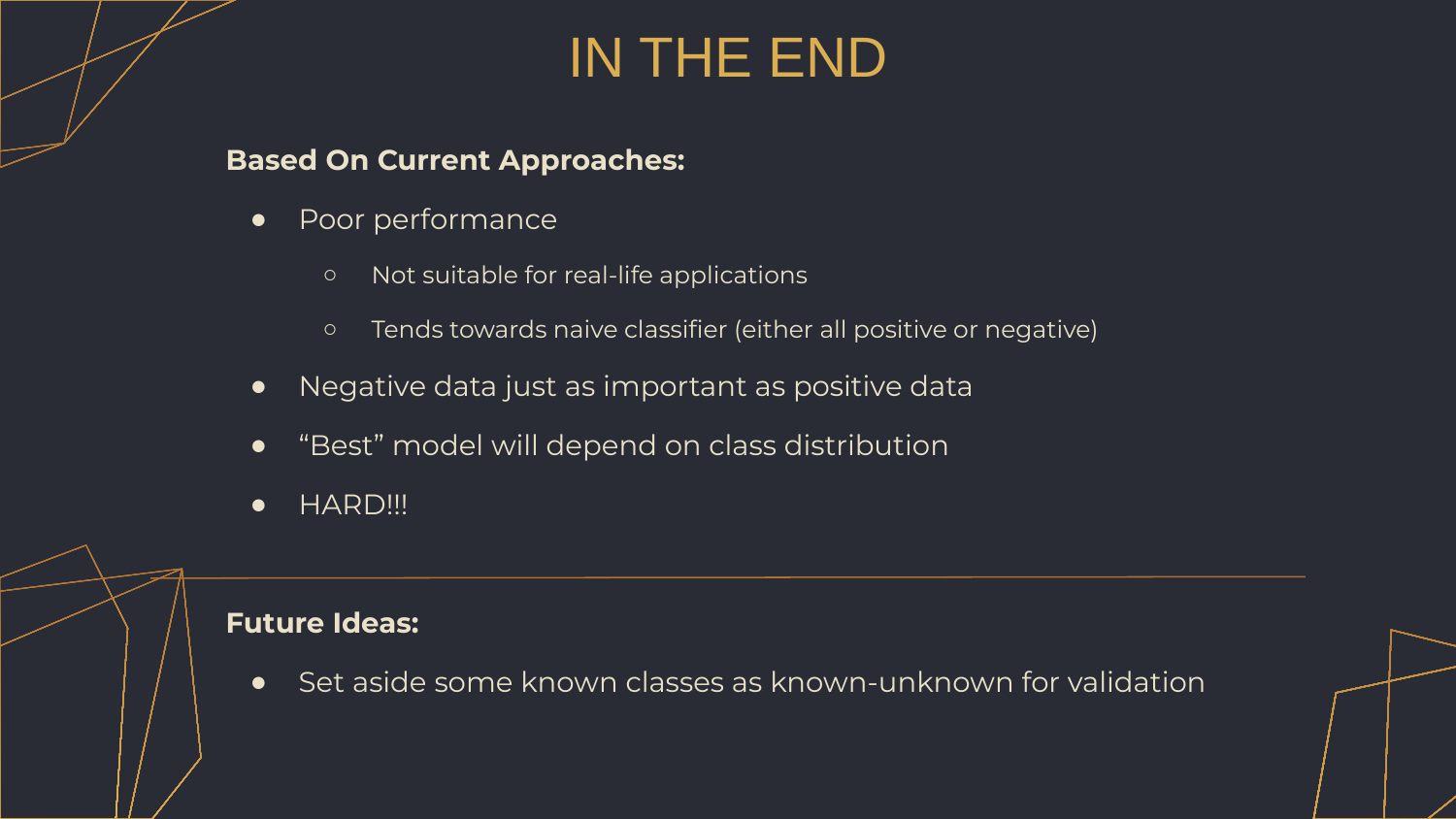

# IN THE END
Based On Current Approaches:
Poor performance
Not suitable for real-life applications
Tends towards naive classifier (either all positive or negative)
Negative data just as important as positive data
“Best” model will depend on class distribution
HARD!!!

Future Ideas:
Set aside some known classes as known-unknown for validation